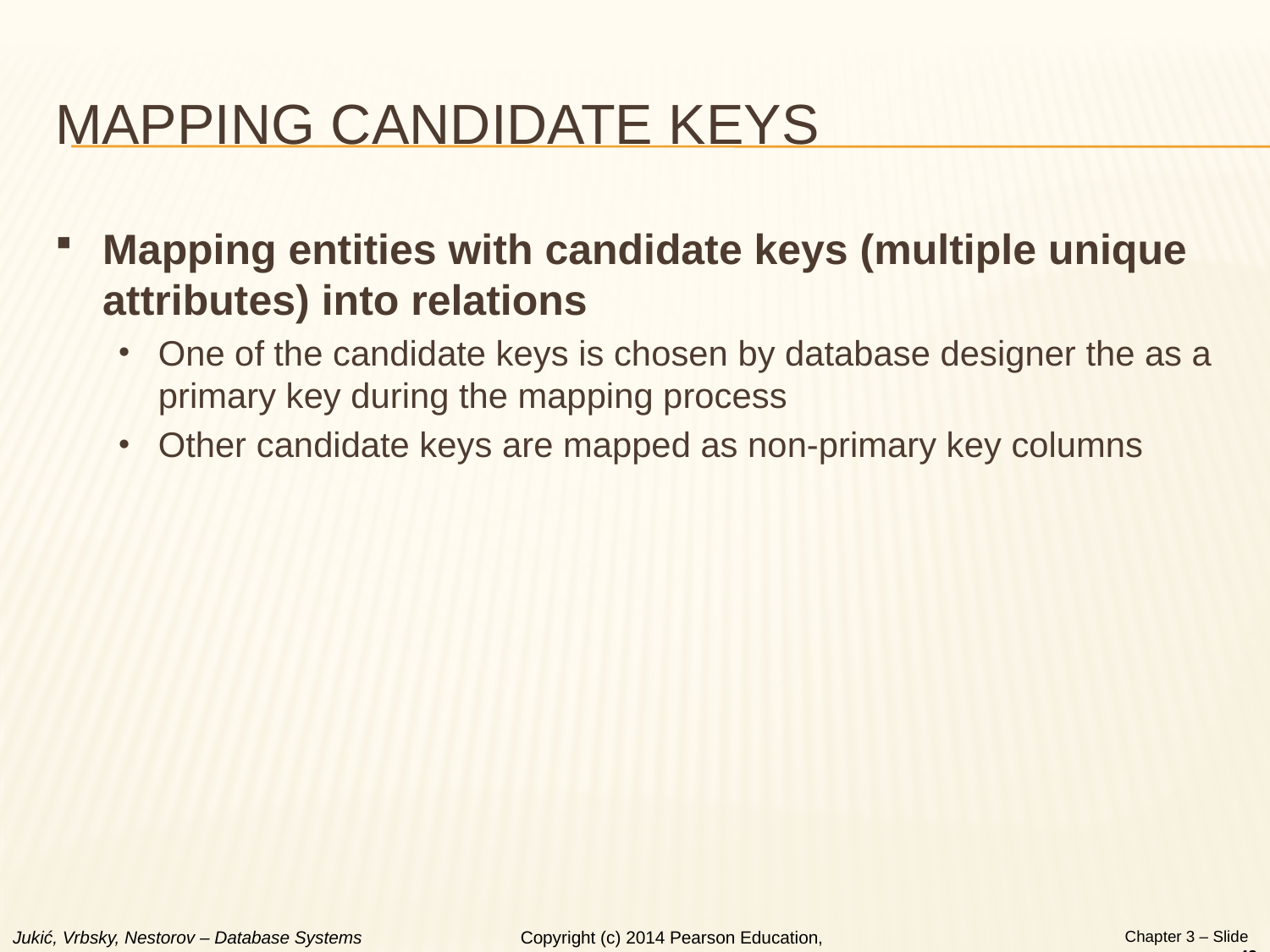

# MAPPING CANDIDATE KEYS
Mapping entities with candidate keys (multiple unique attributes) into relations
One of the candidate keys is chosen by database designer the as a primary key during the mapping process
Other candidate keys are mapped as non-primary key columns

Jukić, Vrbsky, Nestorov – Database Systems
Chapter 3 – Slide  43